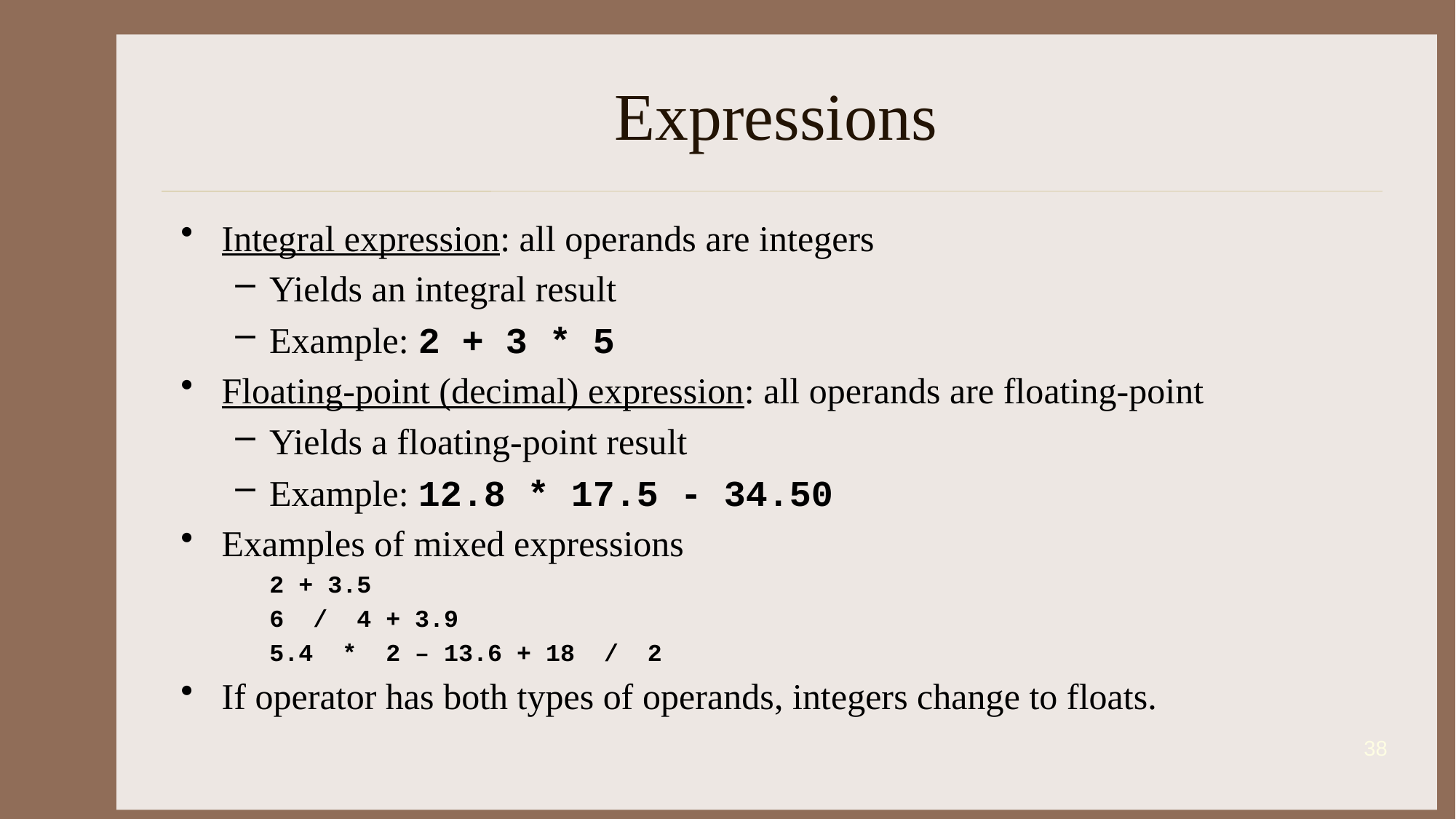

# Expressions
Integral expression: all operands are integers
Yields an integral result
Example: 2 + 3 * 5
Floating-point (decimal) expression: all operands are floating-point
Yields a floating-point result
Example: 12.8 * 17.5 - 34.50
Examples of mixed expressions
2 + 3.5
6  /  4 + 3.9
5.4  *  2 – 13.6 + 18  /  2
If operator has both types of operands, integers change to floats.
38